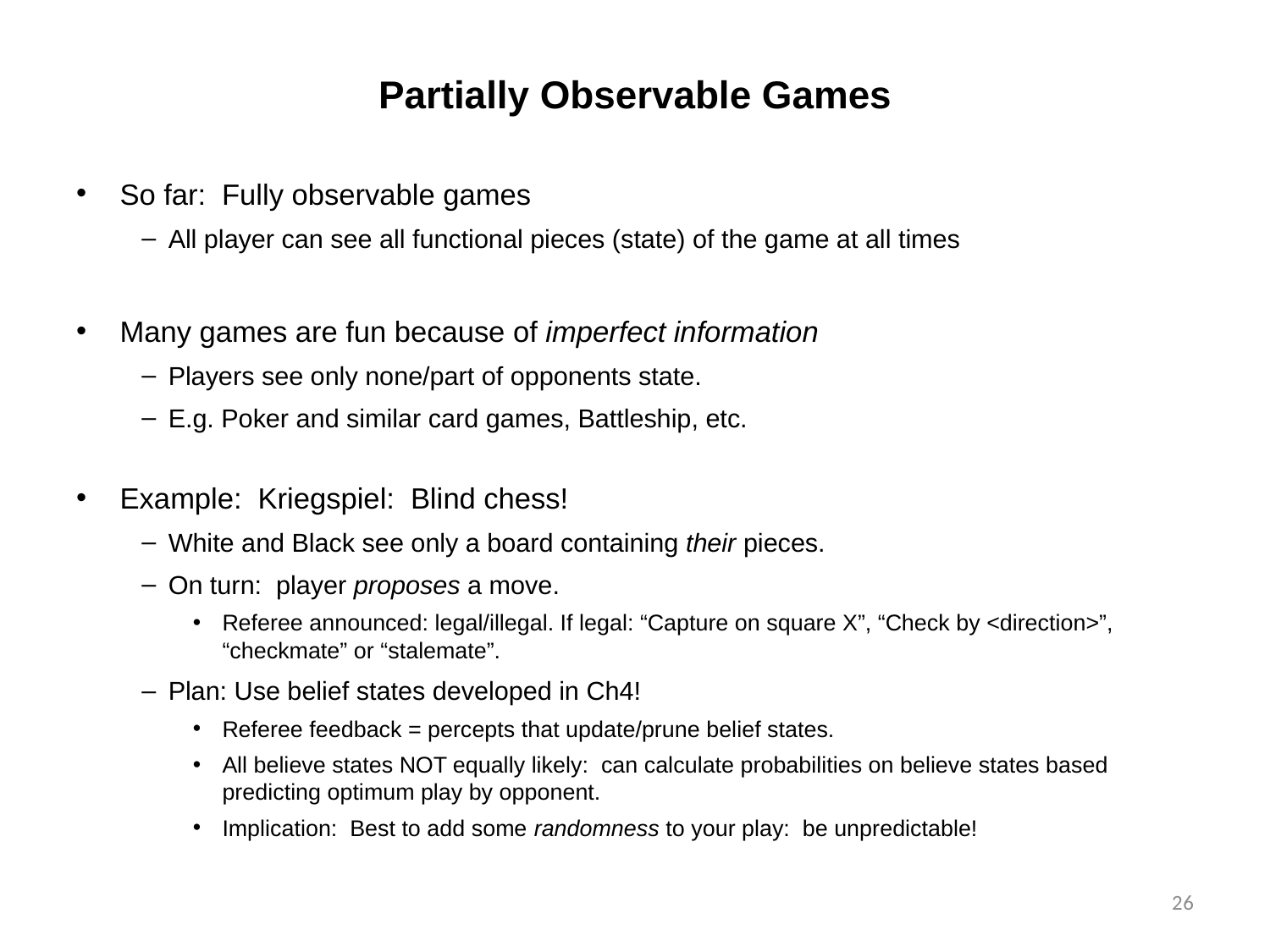

# Partially Observable Games
So far:  Fully observable games
All player can see all functional pieces (state) of the game at all times

Many games are fun because of imperfect information
Players see only none/part of opponents state.
E.g. Poker and similar card games, Battleship, etc.

Example:  Kriegspiel:  Blind chess!
White and Black see only a board containing their pieces.
On turn:  player proposes a move.
Referee announced: legal/illegal. If legal: “Capture on square X”, “Check by <direction>”, “checkmate” or “stalemate”.
Plan: Use belief states developed in Ch4!
Referee feedback = percepts that update/prune belief states.
All believe states NOT equally likely:  can calculate probabilities on believe states based predicting optimum play by opponent.
Implication:  Best to add some randomness to your play:  be unpredictable!
26